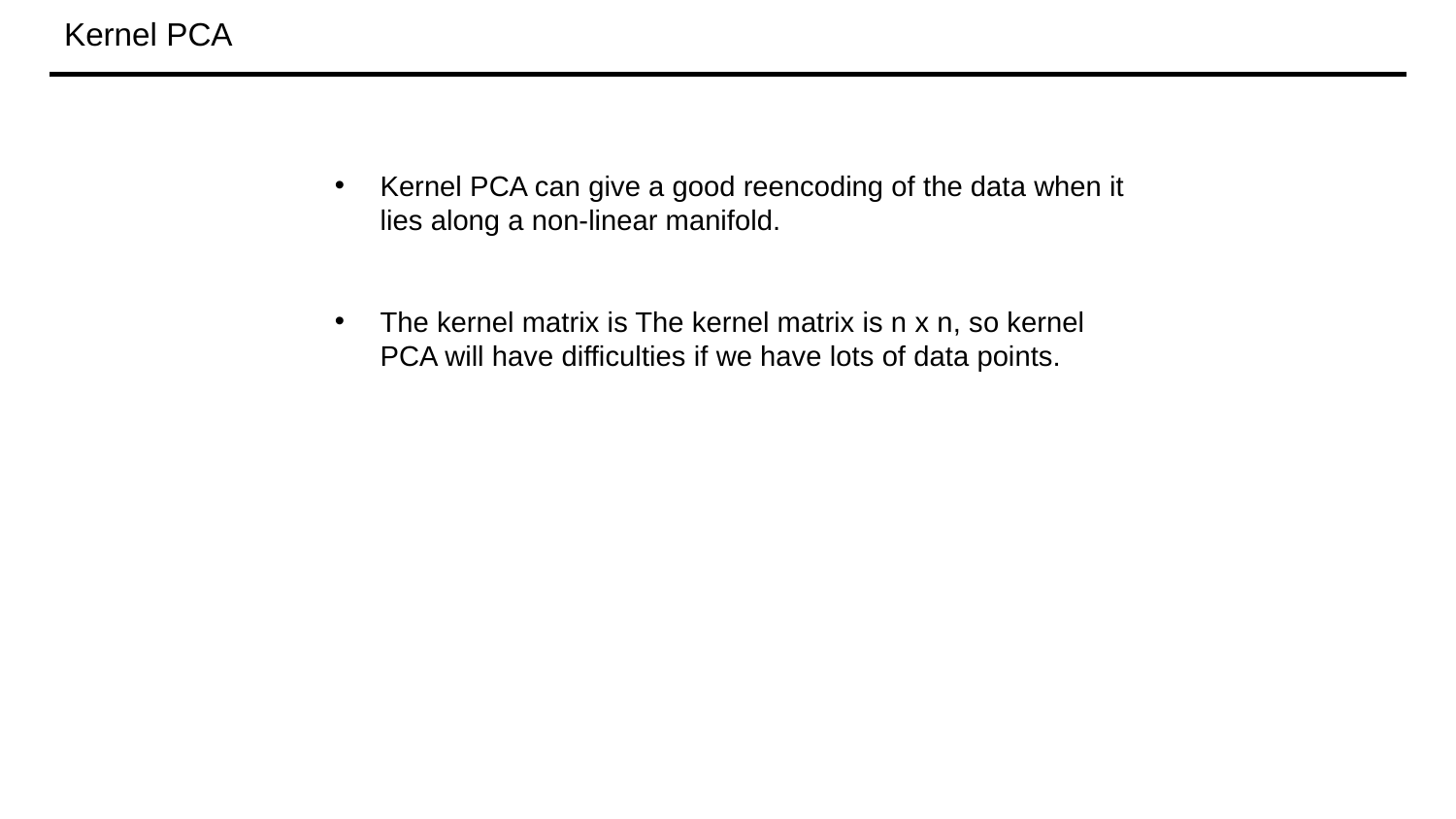

# Kernel PCA
Kernel PCA can give a good reencoding of the data when it lies along a non-linear manifold.

The kernel matrix is The kernel matrix is n x n, so kernel PCA will have difficulties if we have lots of data points.